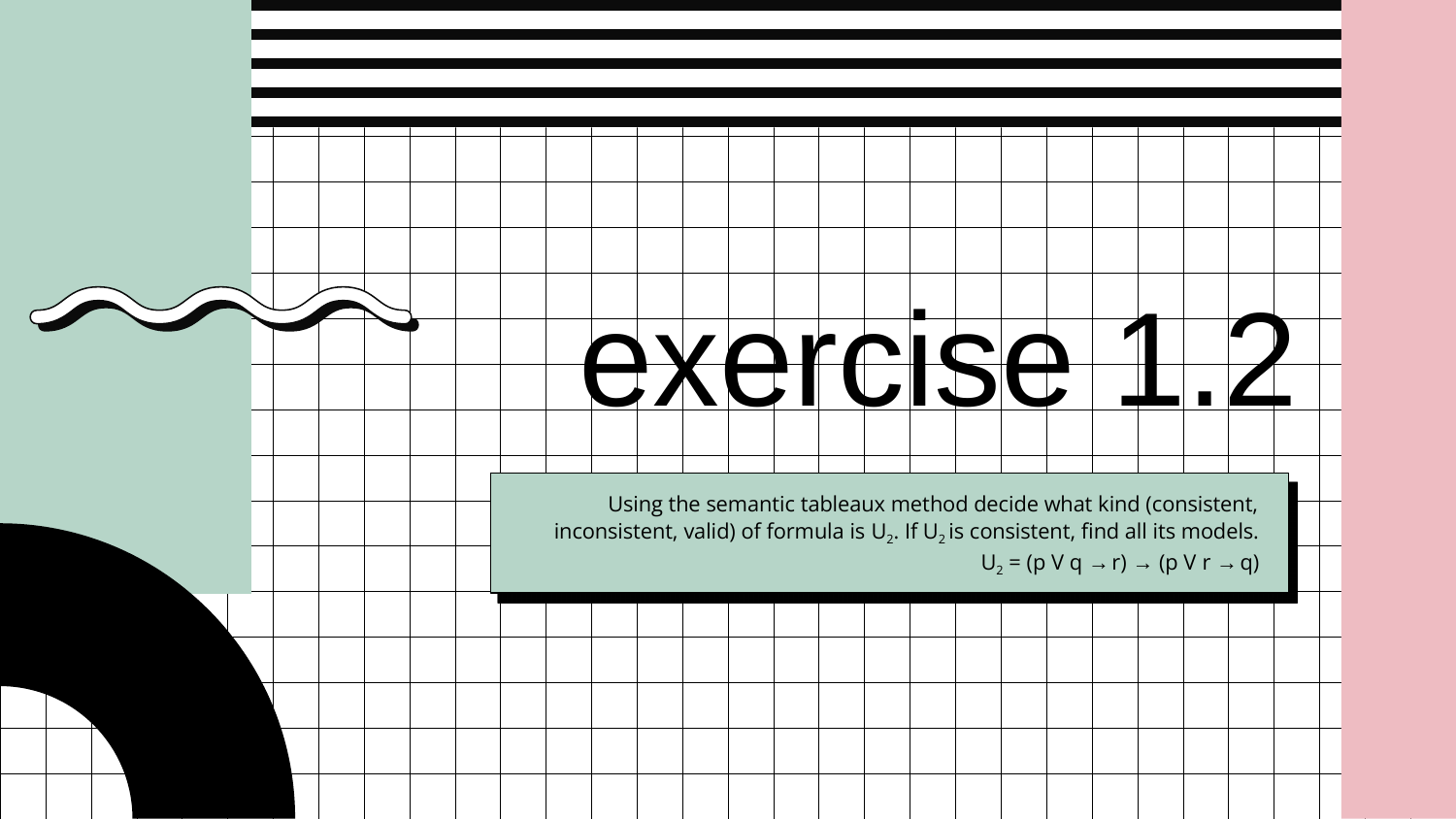

# exercise 1.2
Using the semantic tableaux method decide what kind (consistent, inconsistent, valid) of formula is U2. If U2 is consistent, find all its models.
U2 = (p V q → r) → (p V r → q)